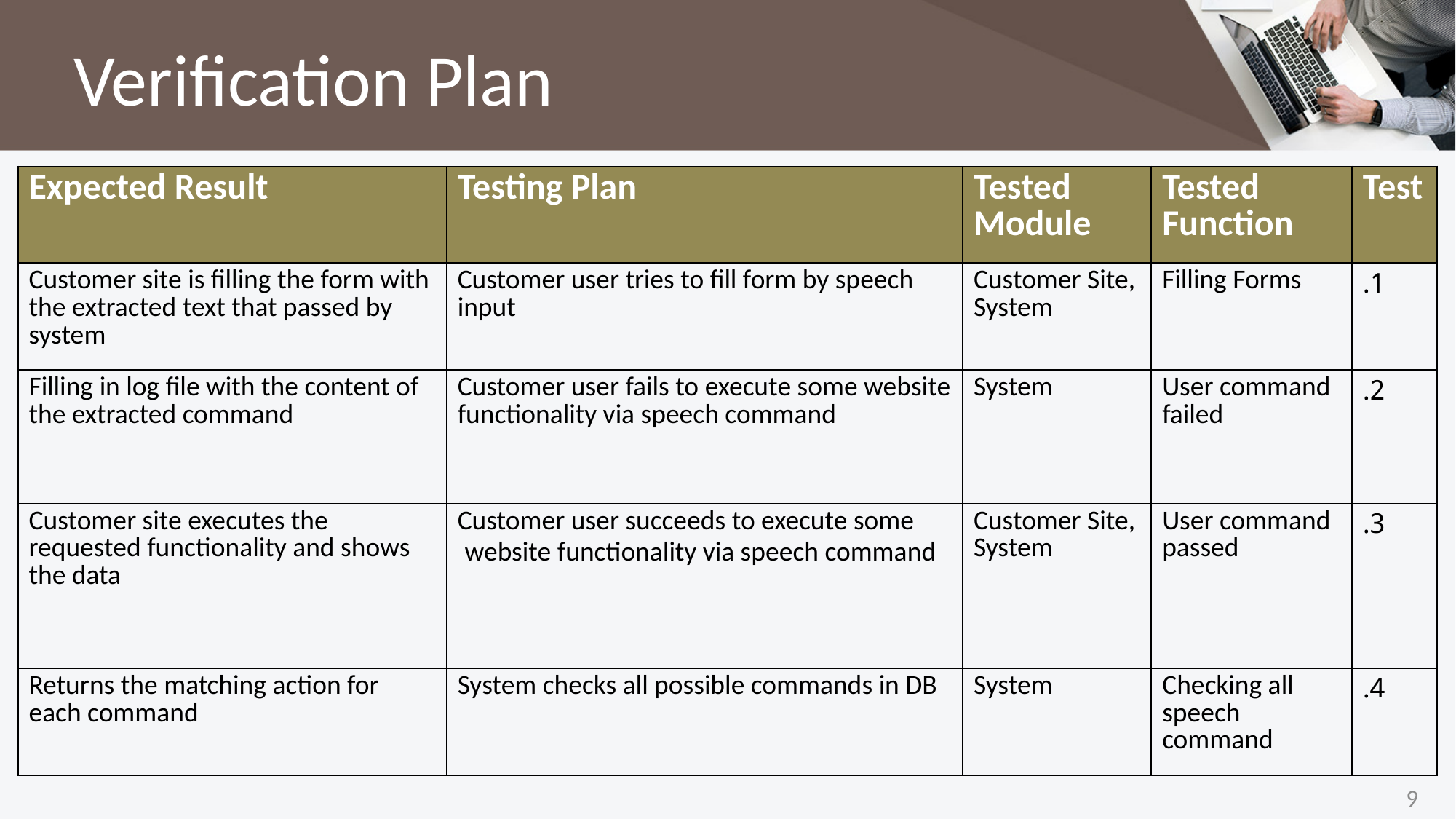

# Verification Plan
| Expected Result | Testing Plan | Tested Module | Tested Function | Test |
| --- | --- | --- | --- | --- |
| Customer site is filling the form with the extracted text that passed by system | Customer user tries to fill form by speech input | Customer Site, System | Filling Forms | 1. |
| Filling in log file with the content of the extracted command | Customer user fails to execute some website functionality via speech command | System | User command failed | 2. |
| Customer site executes the requested functionality and shows the data | Customer user succeeds to execute some website functionality via speech command | Customer Site, System | User command passed | 3. |
| Returns the matching action for each command | System checks all possible commands in DB | System | Checking all speech command | 4. |
9